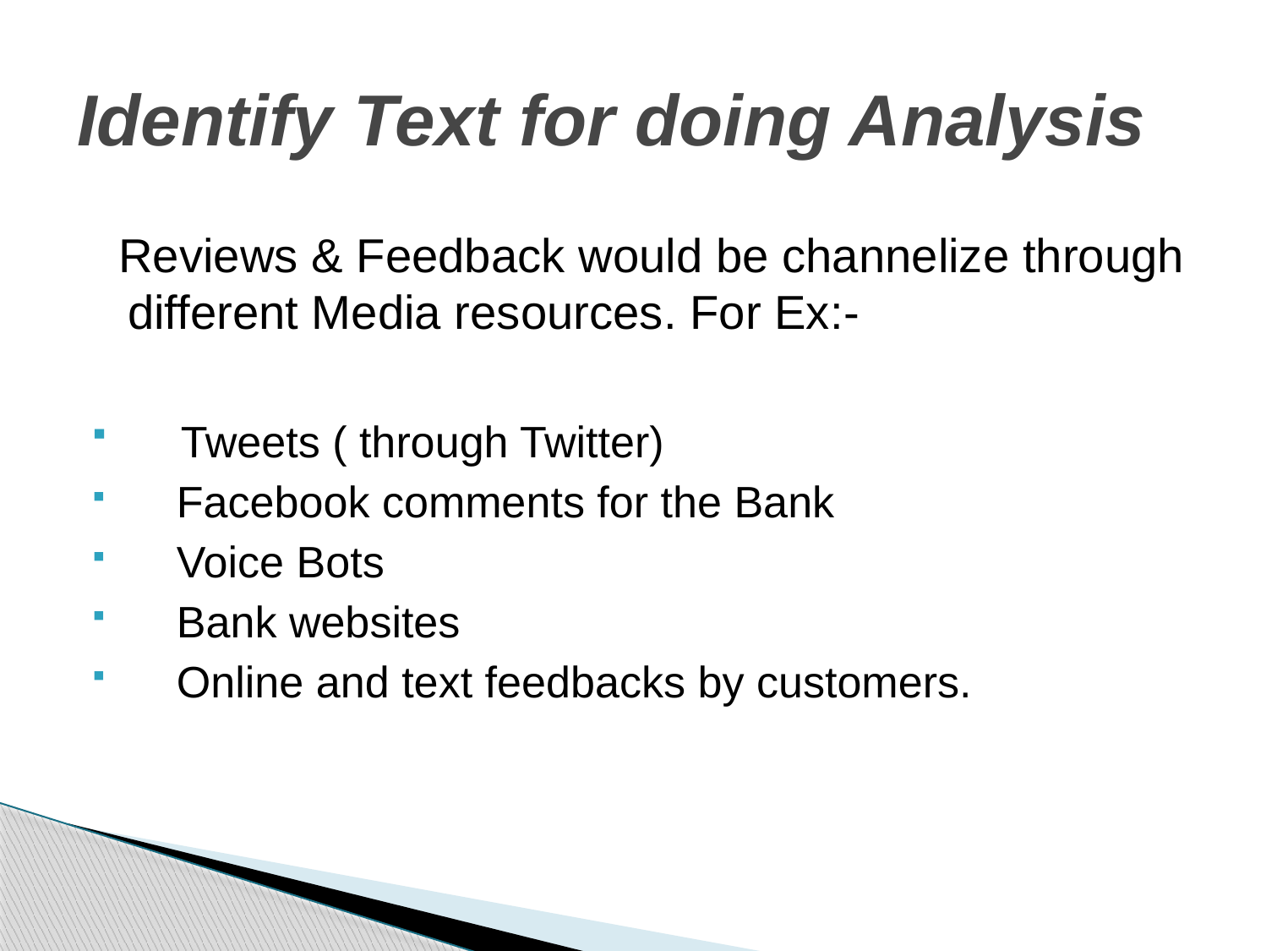

# Identify Text for doing Analysis

  Reviews & Feedback would be channelize through different Media resources. For Ex:-

    Tweets ( through Twitter)
    Facebook comments for the Bank
    Voice Bots
    Bank websites
    Online and text feedbacks by customers.